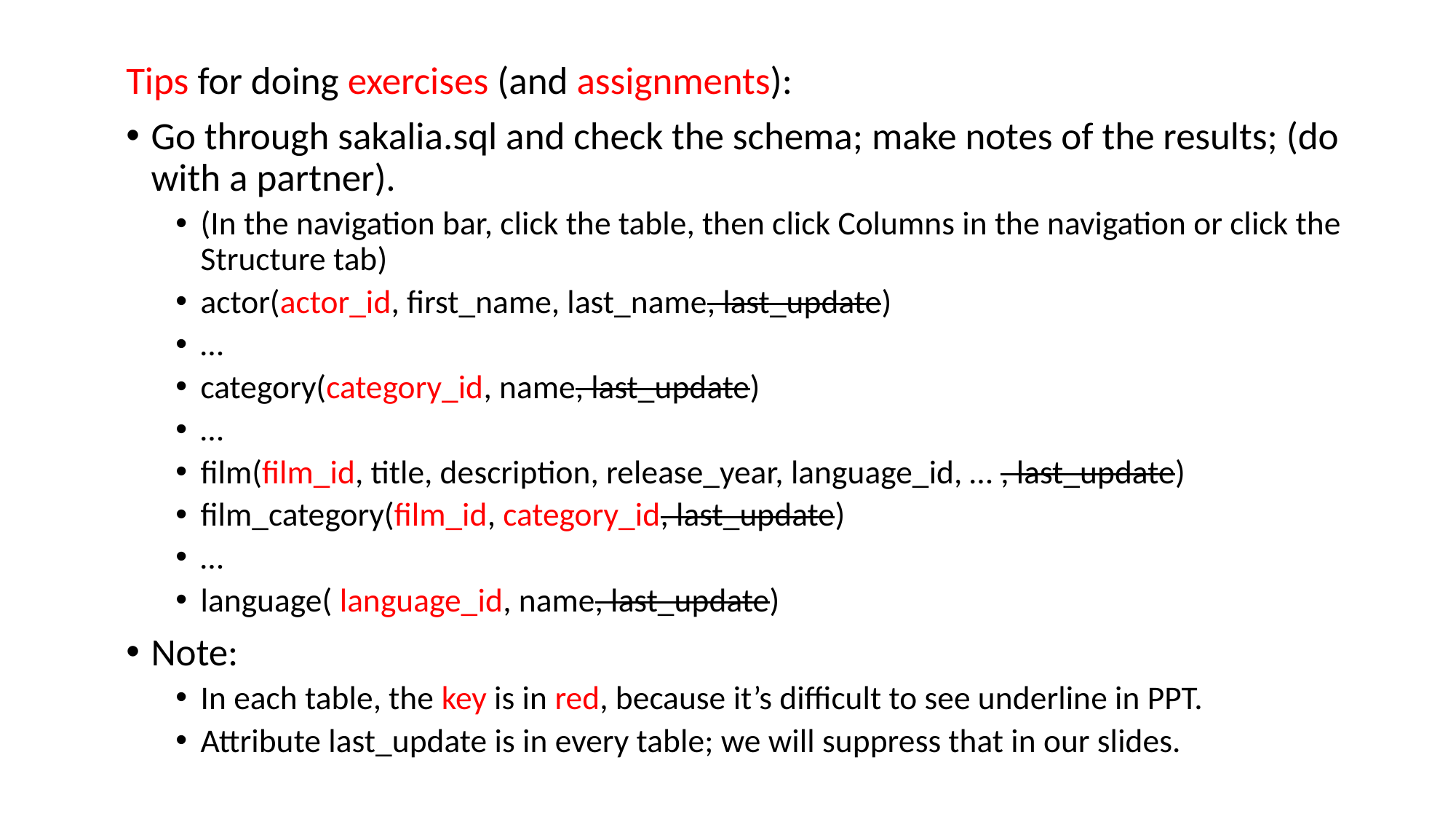

Tips for doing exercises (and assignments):
Go through sakalia.sql and check the schema; make notes of the results; (do with a partner).
(In the navigation bar, click the table, then click Columns in the navigation or click the Structure tab)
actor(actor_id, first_name, last_name, last_update)
…
category(category_id, name, last_update)
…
film(film_id, title, description, release_year, language_id, … , last_update)
film_category(film_id, category_id, last_update)
…
language( language_id, name, last_update)
Note:
In each table, the key is in red, because it’s difficult to see underline in PPT.
Attribute last_update is in every table; we will suppress that in our slides.